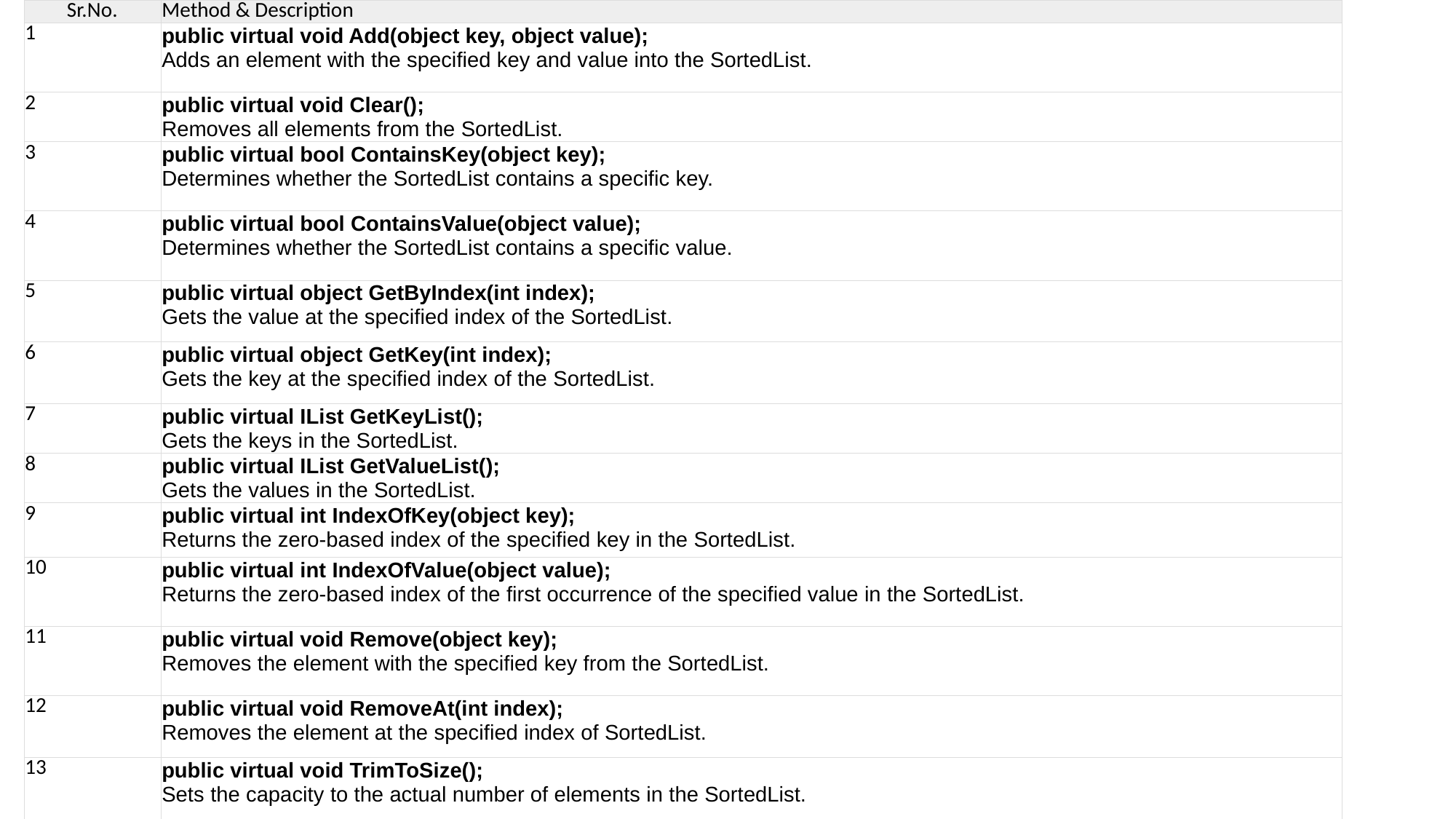

| Sr.No. | Method & Description |
| --- | --- |
| 1 | public virtual void Add(object key, object value); Adds an element with the specified key and value into the SortedList. |
| 2 | public virtual void Clear(); Removes all elements from the SortedList. |
| 3 | public virtual bool ContainsKey(object key); Determines whether the SortedList contains a specific key. |
| 4 | public virtual bool ContainsValue(object value); Determines whether the SortedList contains a specific value. |
| 5 | public virtual object GetByIndex(int index); Gets the value at the specified index of the SortedList. |
| 6 | public virtual object GetKey(int index); Gets the key at the specified index of the SortedList. |
| 7 | public virtual IList GetKeyList(); Gets the keys in the SortedList. |
| 8 | public virtual IList GetValueList(); Gets the values in the SortedList. |
| 9 | public virtual int IndexOfKey(object key); Returns the zero-based index of the specified key in the SortedList. |
| 10 | public virtual int IndexOfValue(object value); Returns the zero-based index of the first occurrence of the specified value in the SortedList. |
| 11 | public virtual void Remove(object key); Removes the element with the specified key from the SortedList. |
| 12 | public virtual void RemoveAt(int index); Removes the element at the specified index of SortedList. |
| 13 | public virtual void TrimToSize(); Sets the capacity to the actual number of elements in the SortedList. |